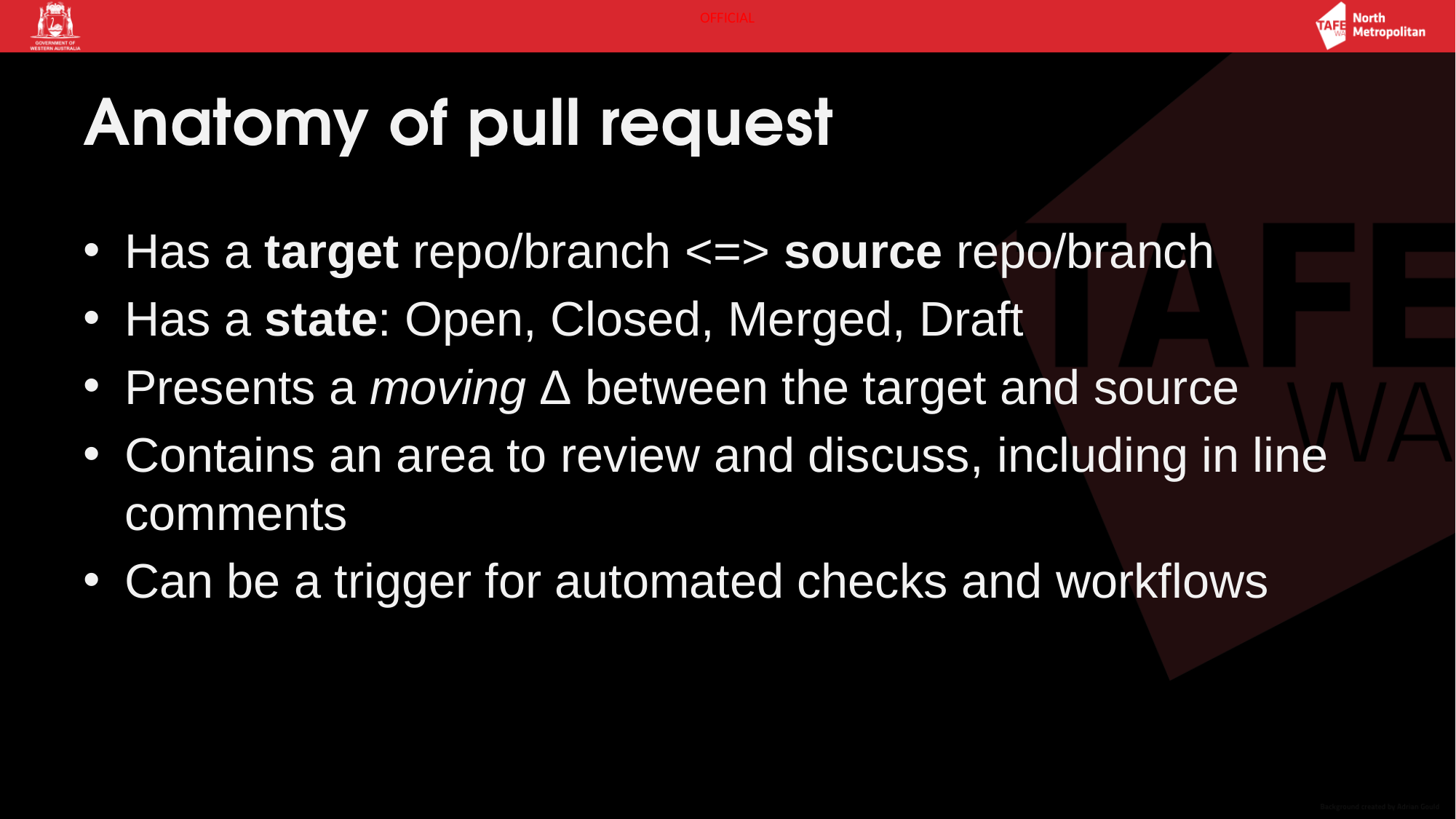

# Anatomy of pull request
Has a target repo/branch <=> source repo/branch
Has a state: Open, Closed, Merged, Draft
Presents a moving Δ between the target and source
Contains an area to review and discuss, including in line comments
Can be a trigger for automated checks and workflows